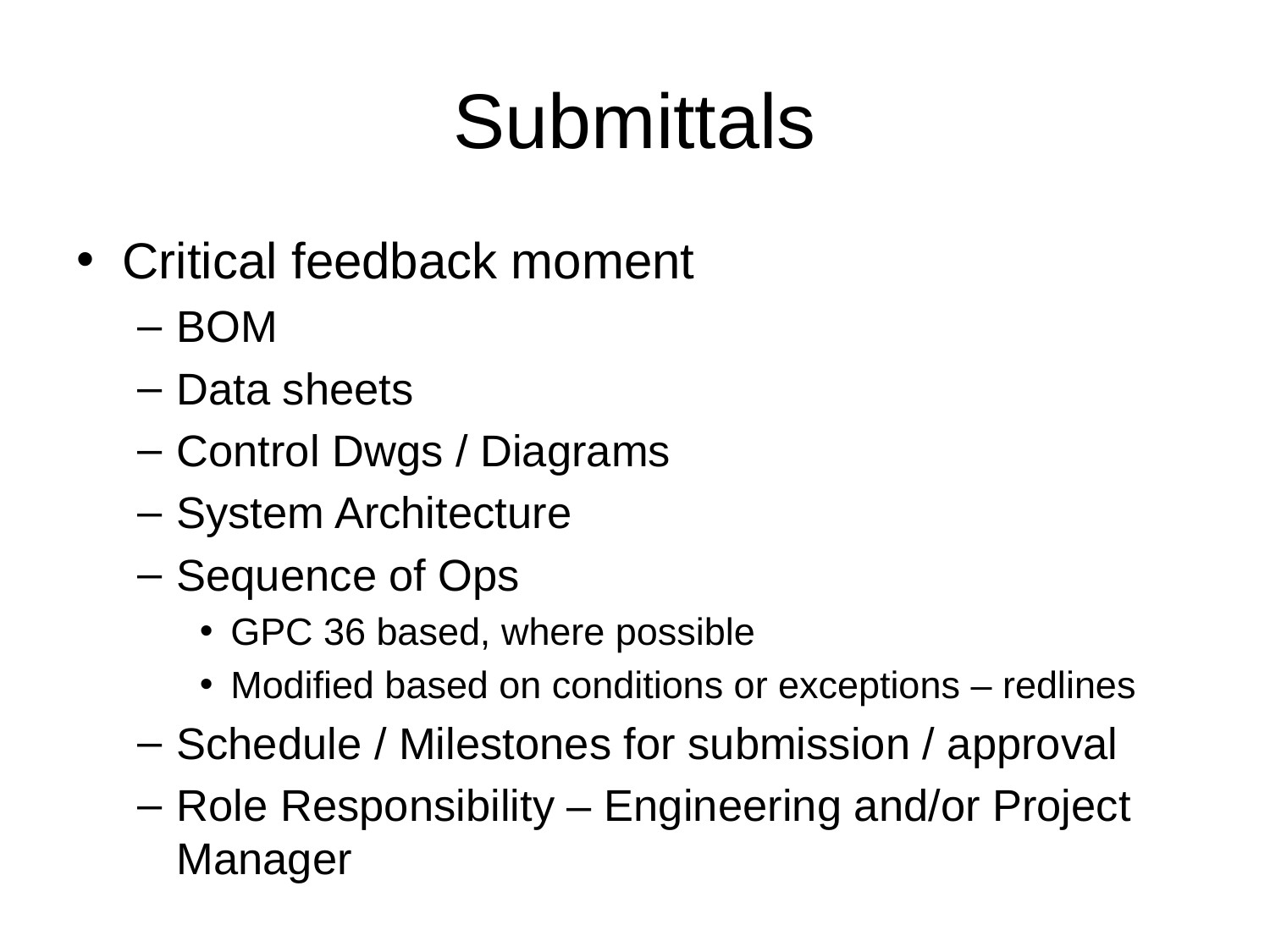

# Submittals
Critical feedback moment
BOM
Data sheets
Control Dwgs / Diagrams
System Architecture
Sequence of Ops
GPC 36 based, where possible
Modified based on conditions or exceptions – redlines
Schedule / Milestones for submission / approval
Role Responsibility – Engineering and/or Project Manager